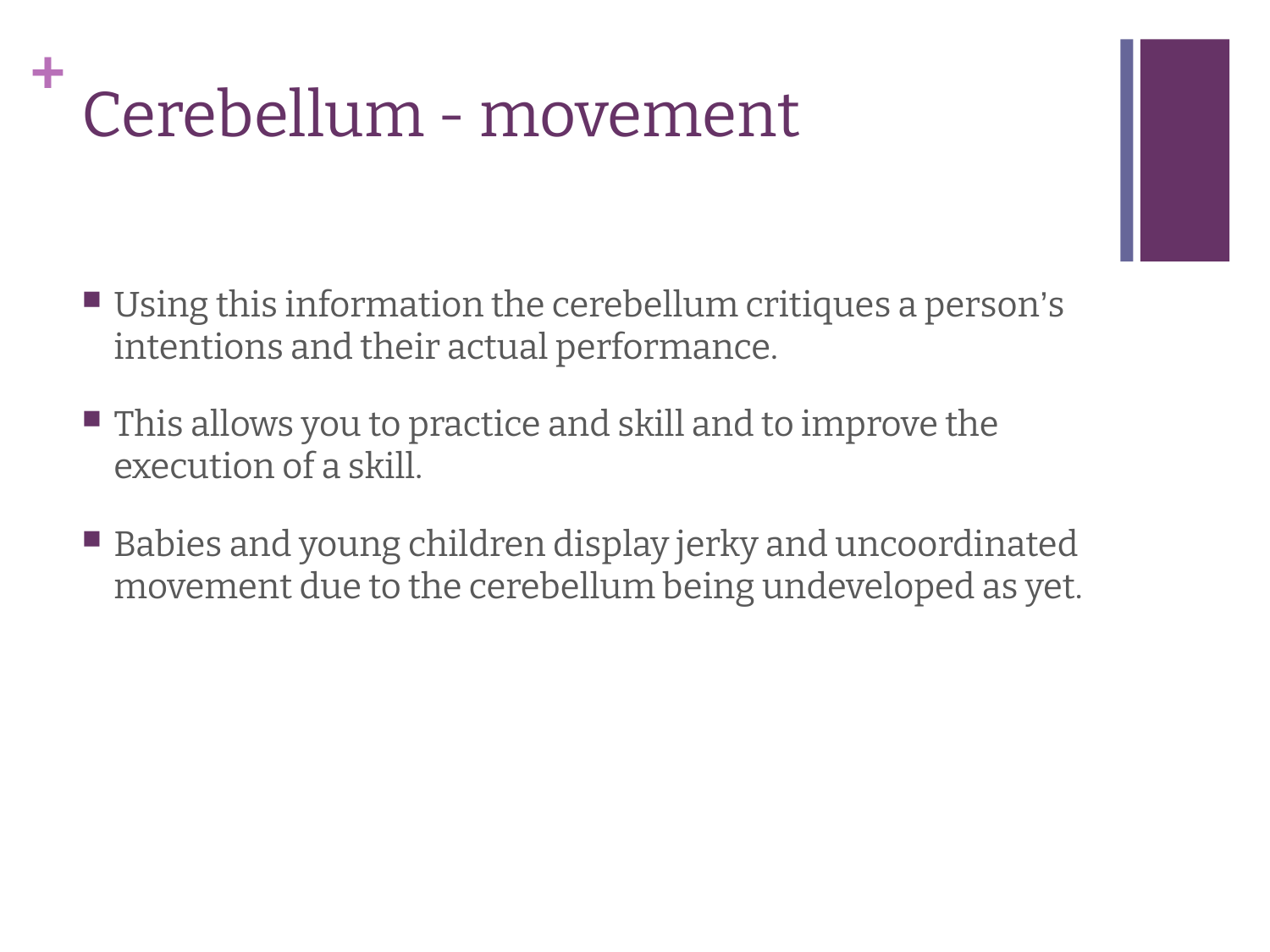

# Cerebellum - movement
Using this information the cerebellum critiques a person’s intentions and their actual performance.
This allows you to practice and skill and to improve the execution of a skill.
Babies and young children display jerky and uncoordinated movement due to the cerebellum being undeveloped as yet.